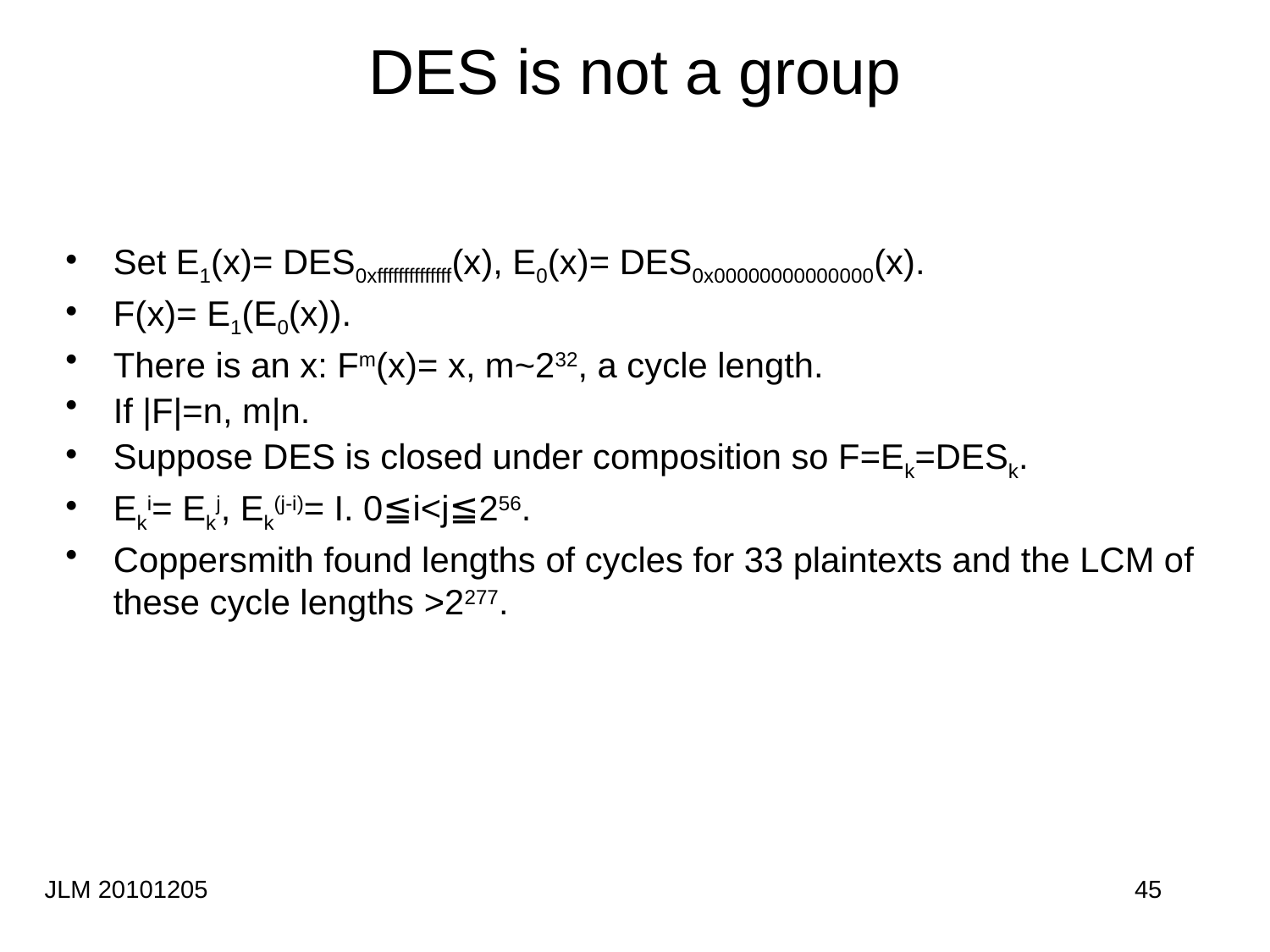

# DES is not a group
Set E1(x)= DES0xffffffffffffff(x), E0(x)= DES0x00000000000000(x).
F(x)= E1(E0(x)).
There is an x: Fm(x)= x, m~232, a cycle length.
If |F|=n, m|n.
Suppose DES is closed under composition so F=Ek=DESk.
Eki= Ekj, Ek(j-i)= I. 0≦i<j≦256.
Coppersmith found lengths of cycles for 33 plaintexts and the LCM of these cycle lengths >2277.
JLM 20101205
45